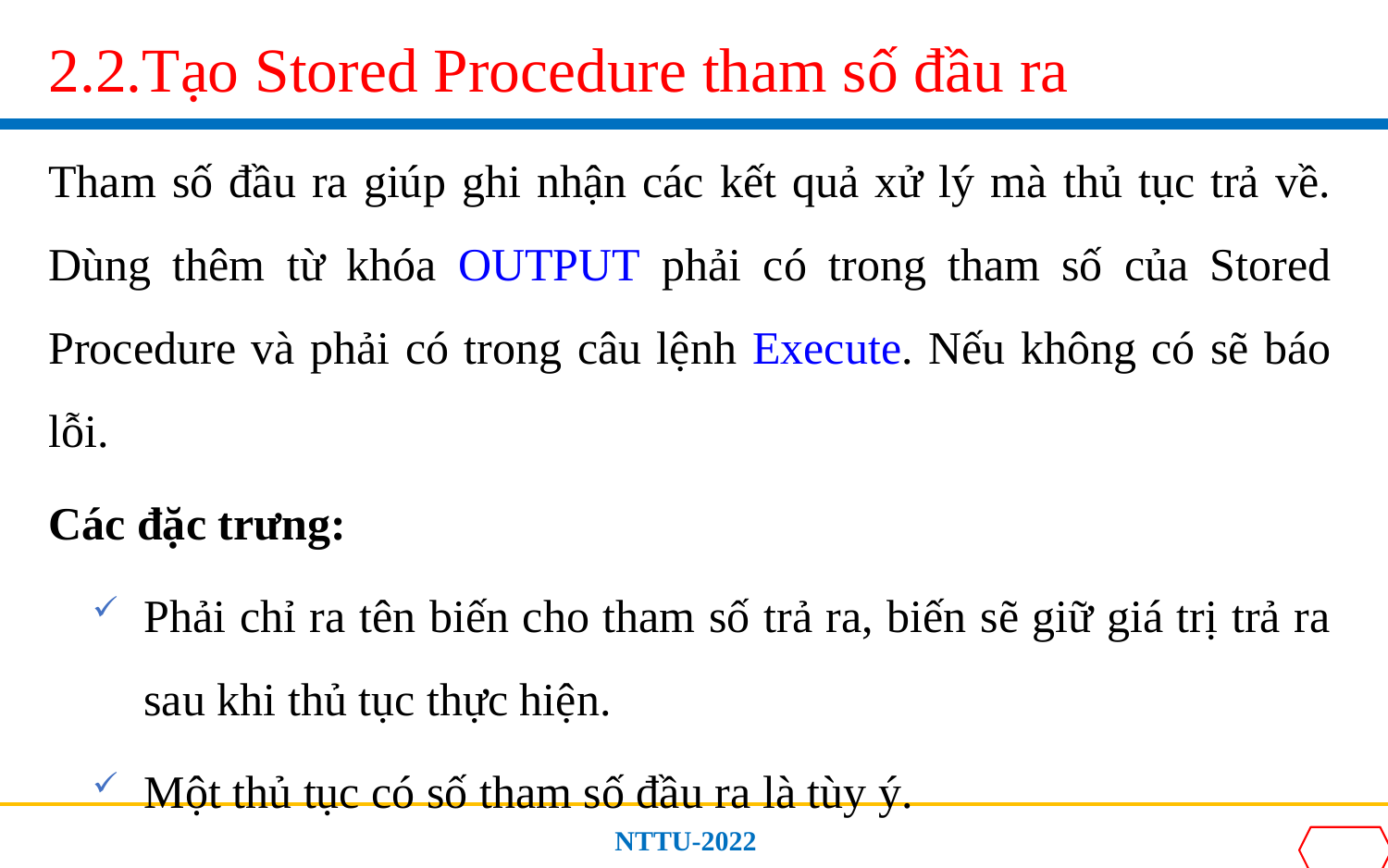

# 2.2.Tạo Stored Procedure tham số đầu ra
Tham số đầu ra giúp ghi nhận các kết quả xử lý mà thủ tục trả về. Dùng thêm từ khóa OUTPUT phải có trong tham số của Stored Procedure và phải có trong câu lệnh Execute. Nếu không có sẽ báo lỗi.
Các đặc trưng:
Phải chỉ ra tên biến cho tham số trả ra, biến sẽ giữ giá trị trả ra sau khi thủ tục thực hiện.
Một thủ tục có số tham số đầu ra là tùy ý.
20